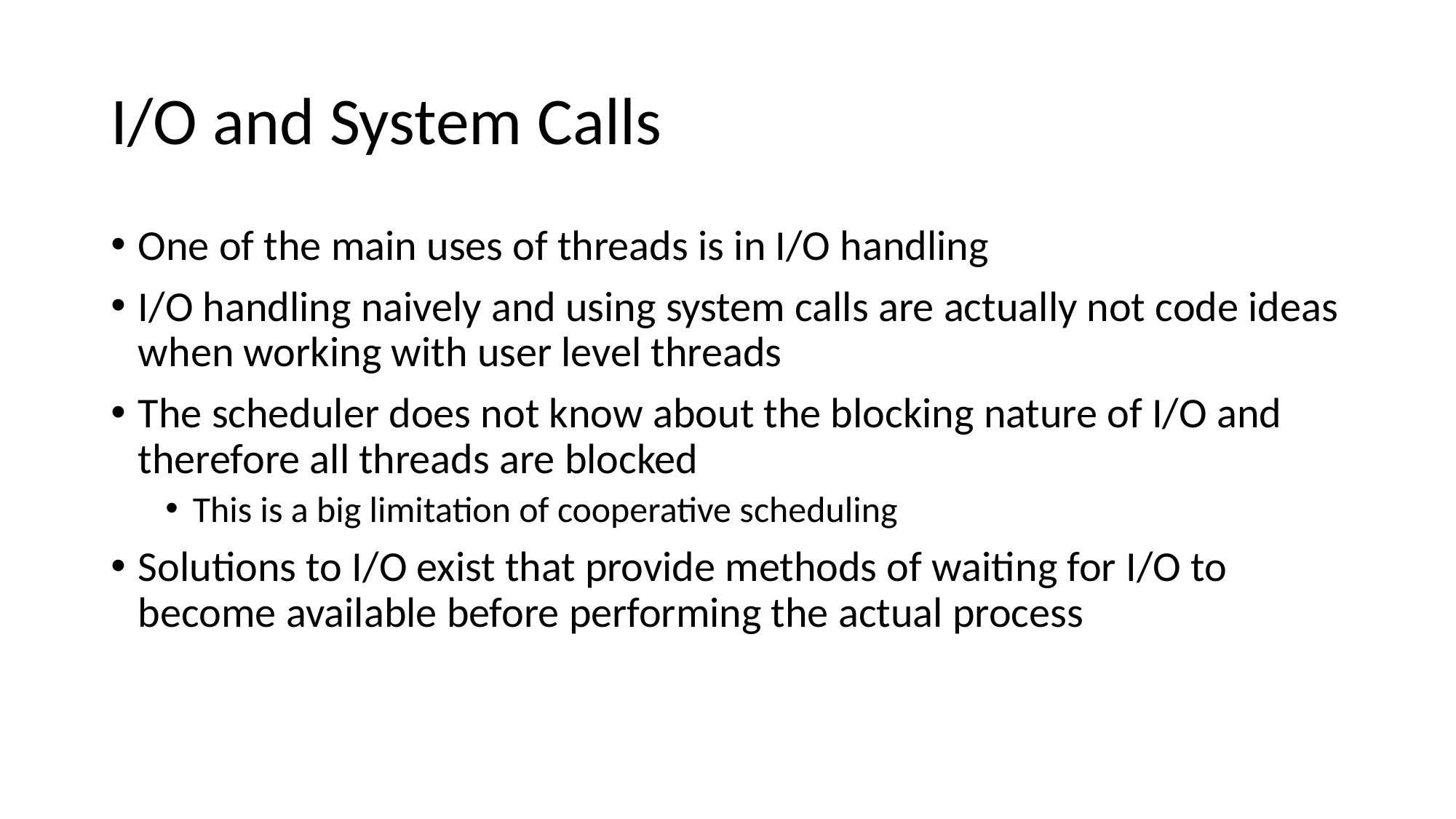

# I/O and System Calls
One of the main uses of threads is in I/O handling
I/O handling naively and using system calls are actually not code ideas when working with user level threads
The scheduler does not know about the blocking nature of I/O and therefore all threads are blocked
This is a big limitation of cooperative scheduling
Solutions to I/O exist that provide methods of waiting for I/O to become available before performing the actual process